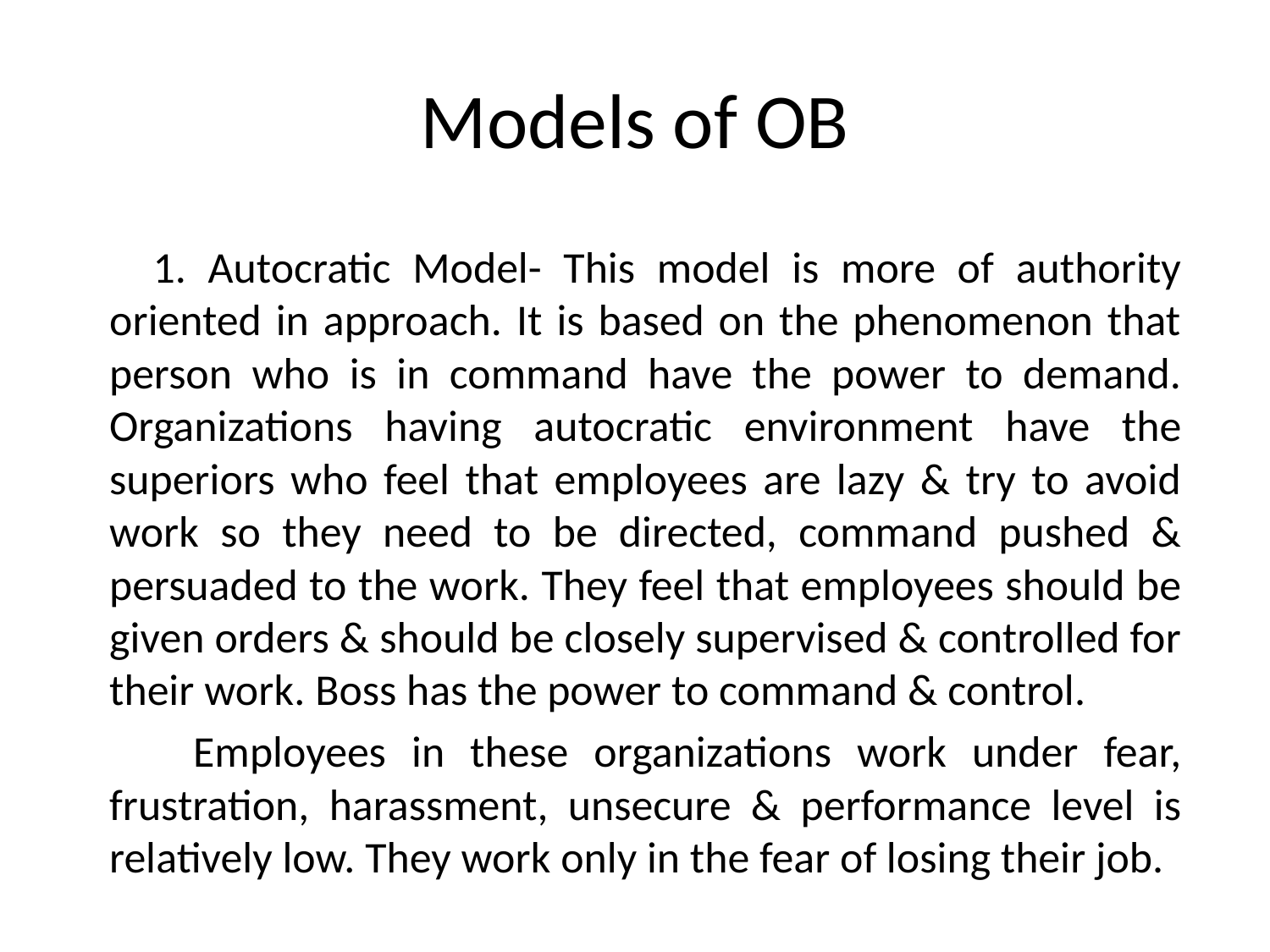

# Models of OB
    1. Autocratic Model- This model is more of authority oriented in approach. It is based on the phenomenon that person who is in command have the power to demand. Organizations having autocratic environment have the superiors who feel that employees are lazy & try to avoid work so they need to be directed, command pushed & persuaded to the work. They feel that employees should be given orders & should be closely supervised & controlled for their work. Boss has the power to command & control.
     Employees in these organizations work under fear, frustration, harassment, unsecure & performance level is relatively low. They work only in the fear of losing their job.